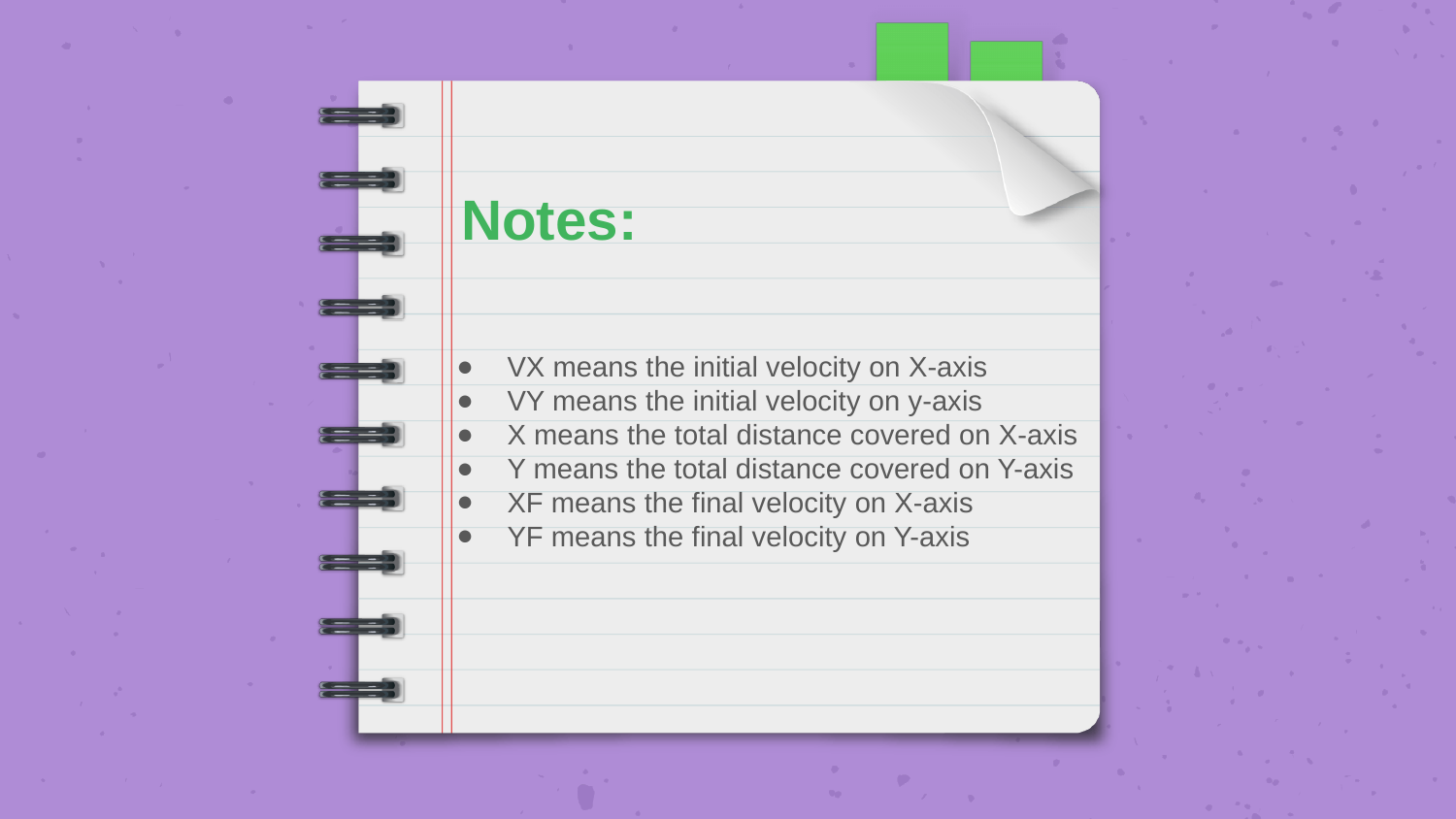

Notes:

VX means the initial velocity on X-axis
VY means the initial velocity on y-axis
X means the total distance covered on X-axis
Y means the total distance covered on Y-axis
XF means the final velocity on X-axis
YF means the final velocity on Y-axis